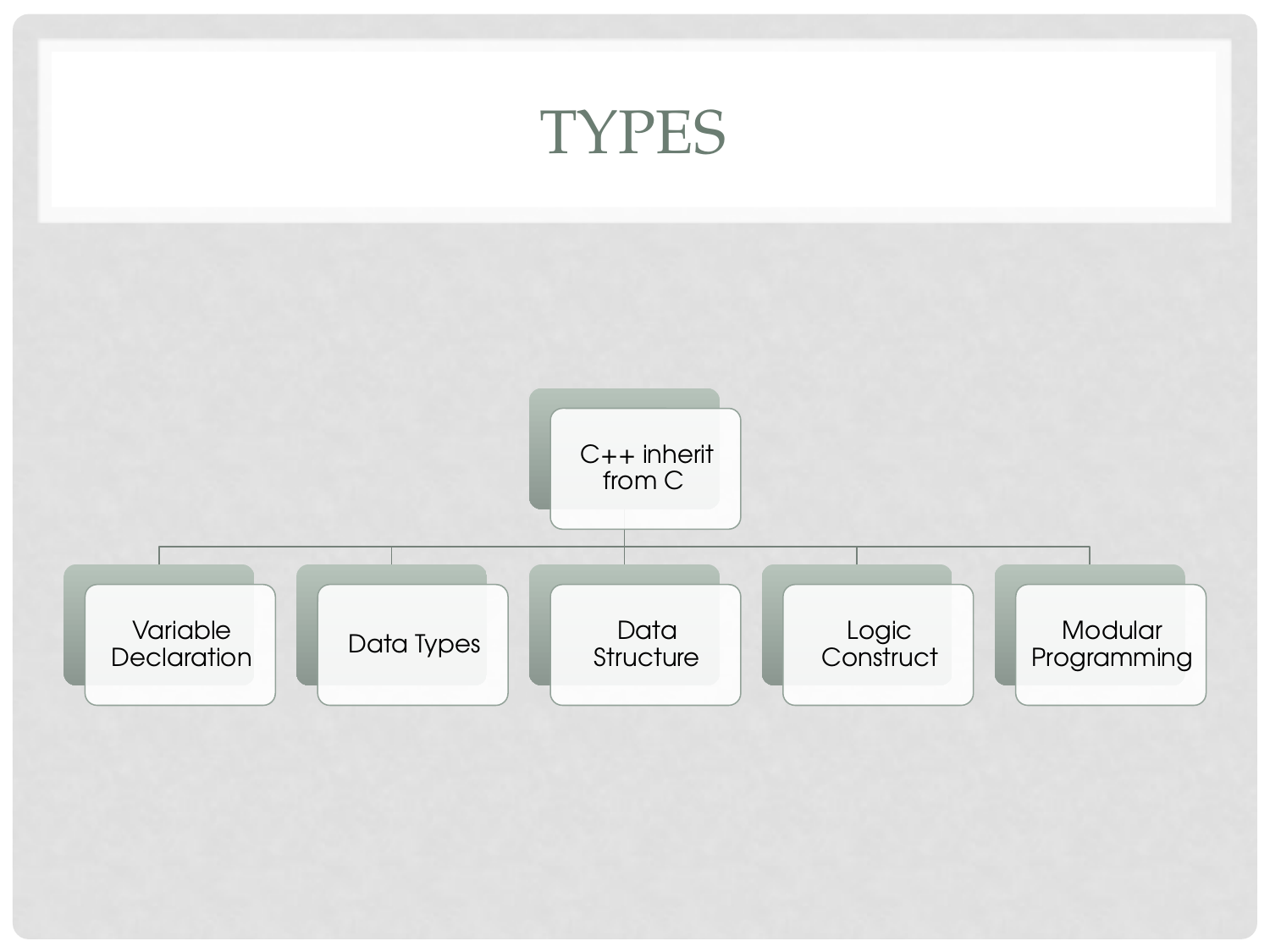

# Types
C++ inherit from C
Variable Declaration
Data Types
Data Structure
Logic Construct
Modular Programming